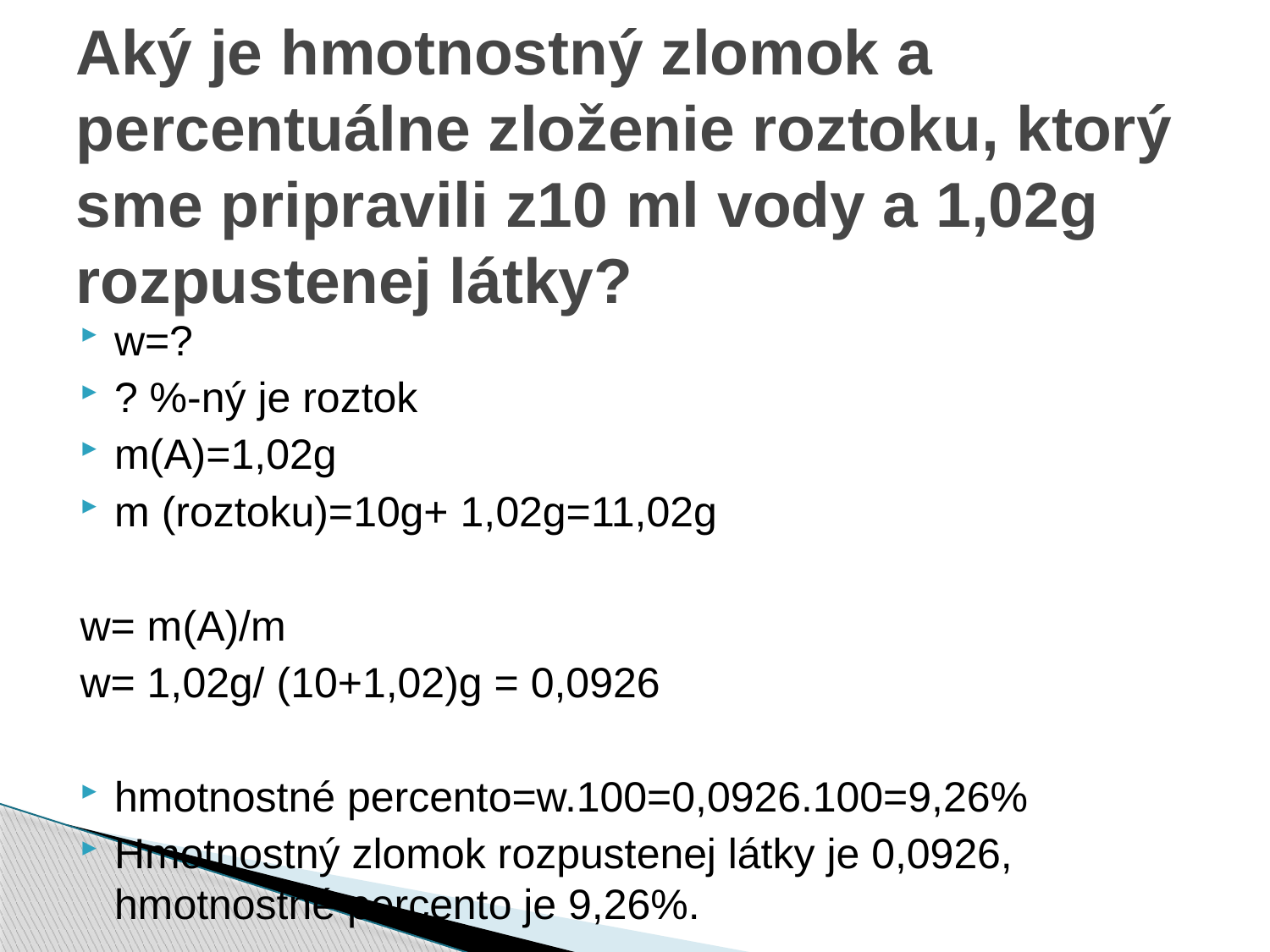

# Aký je hmotnostný zlomok a percentuálne zloženie roztoku, ktorý sme pripravili z10 ml vody a 1,02g rozpustenej látky?
w=?
? %-ný je roztok
m(A)=1,02g
m (roztoku)=10g+ 1,02g=11,02g

w= m(A)/m
w= 1,02g/ (10+1,02)g = 0,0926

hmotnostné percento=w.100=0,0926.100=9,26%
Hmotnostný zlomok rozpustenej látky je 0,0926, hmotnostné percento je 9,26%.